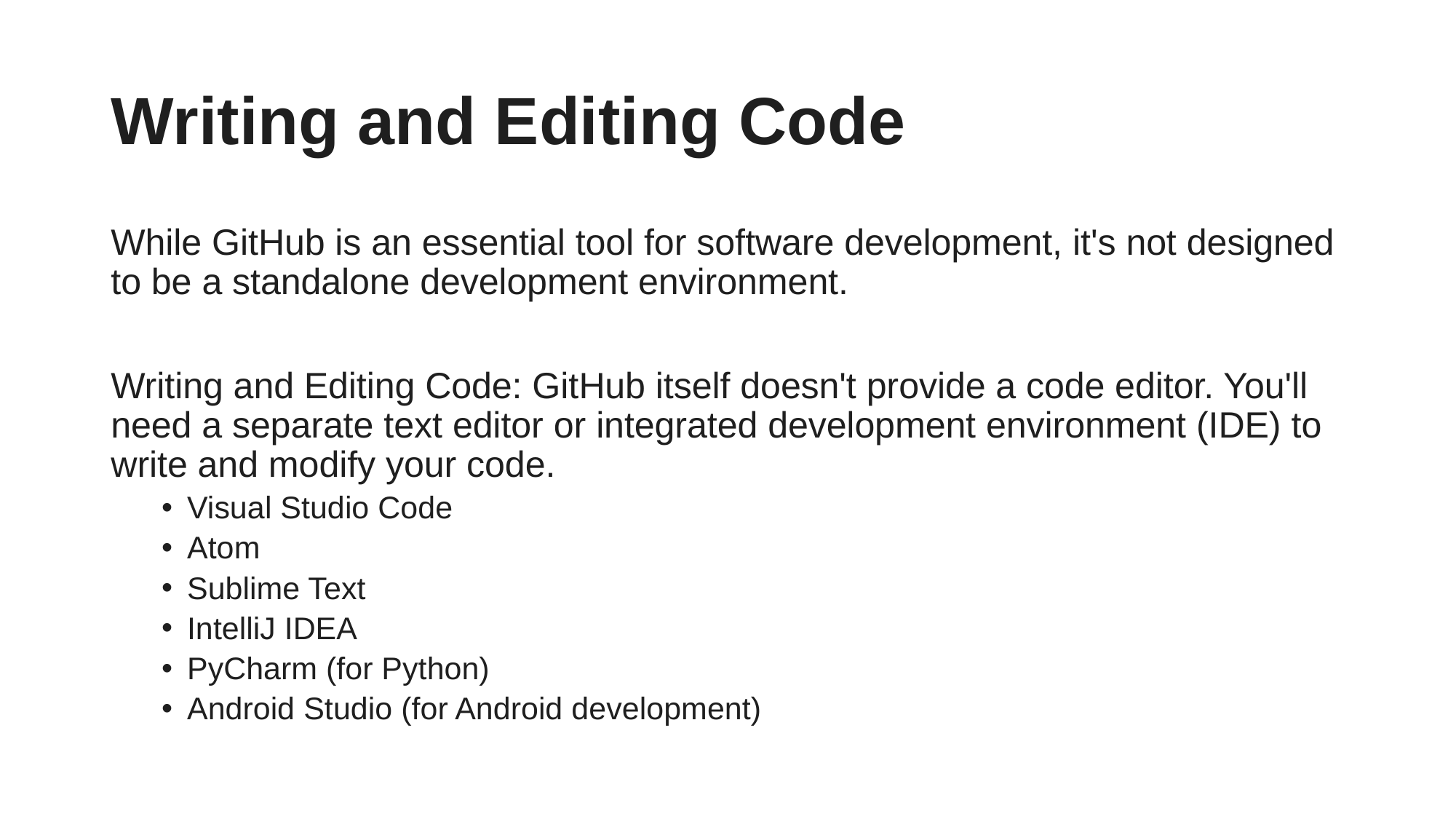

# Writing and Editing Code
While GitHub is an essential tool for software development, it's not designed to be a standalone development environment.

Writing and Editing Code: GitHub itself doesn't provide a code editor. You'll need a separate text editor or integrated development environment (IDE) to write and modify your code.
Visual Studio Code
Atom
Sublime Text
IntelliJ IDEA
PyCharm (for Python)
Android Studio (for Android development)